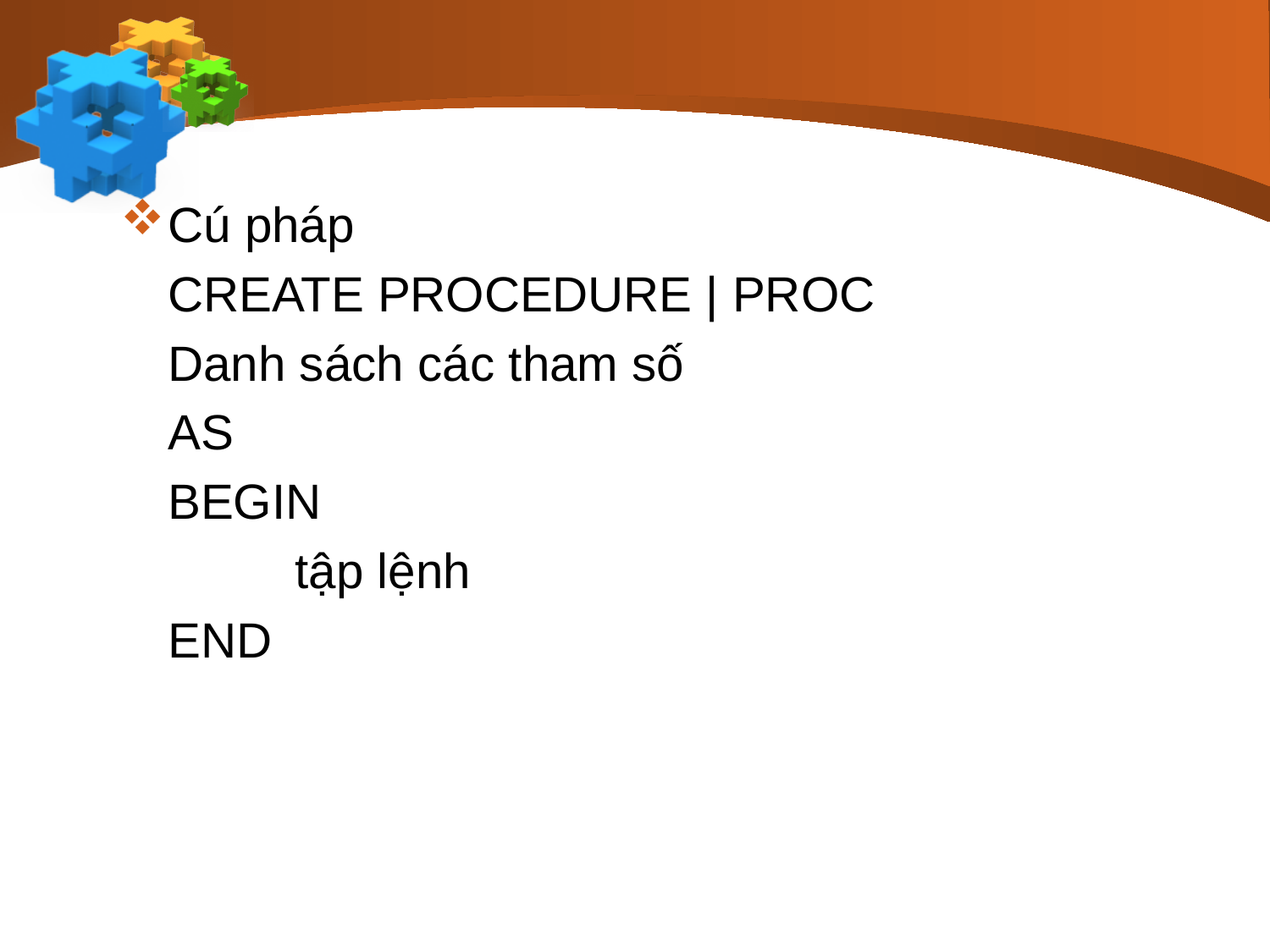

#
Cú pháp
	CREATE PROCEDURE | PROC
	Danh sách các tham số
	AS
	BEGIN
		tập lệnh
	END